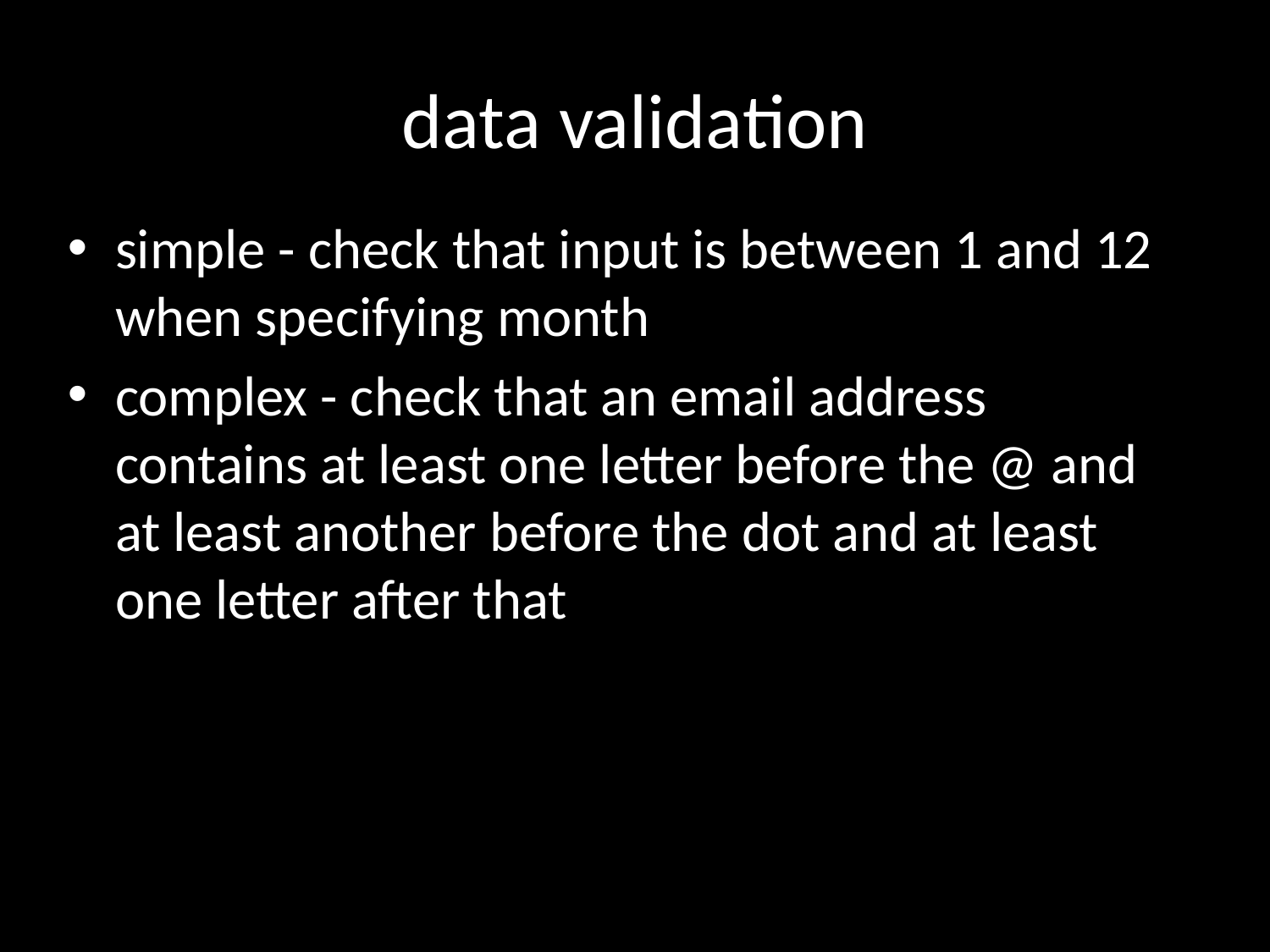

# data validation
simple - check that input is between 1 and 12 when specifying month
complex - check that an email address contains at least one letter before the @ and at least another before the dot and at least one letter after that